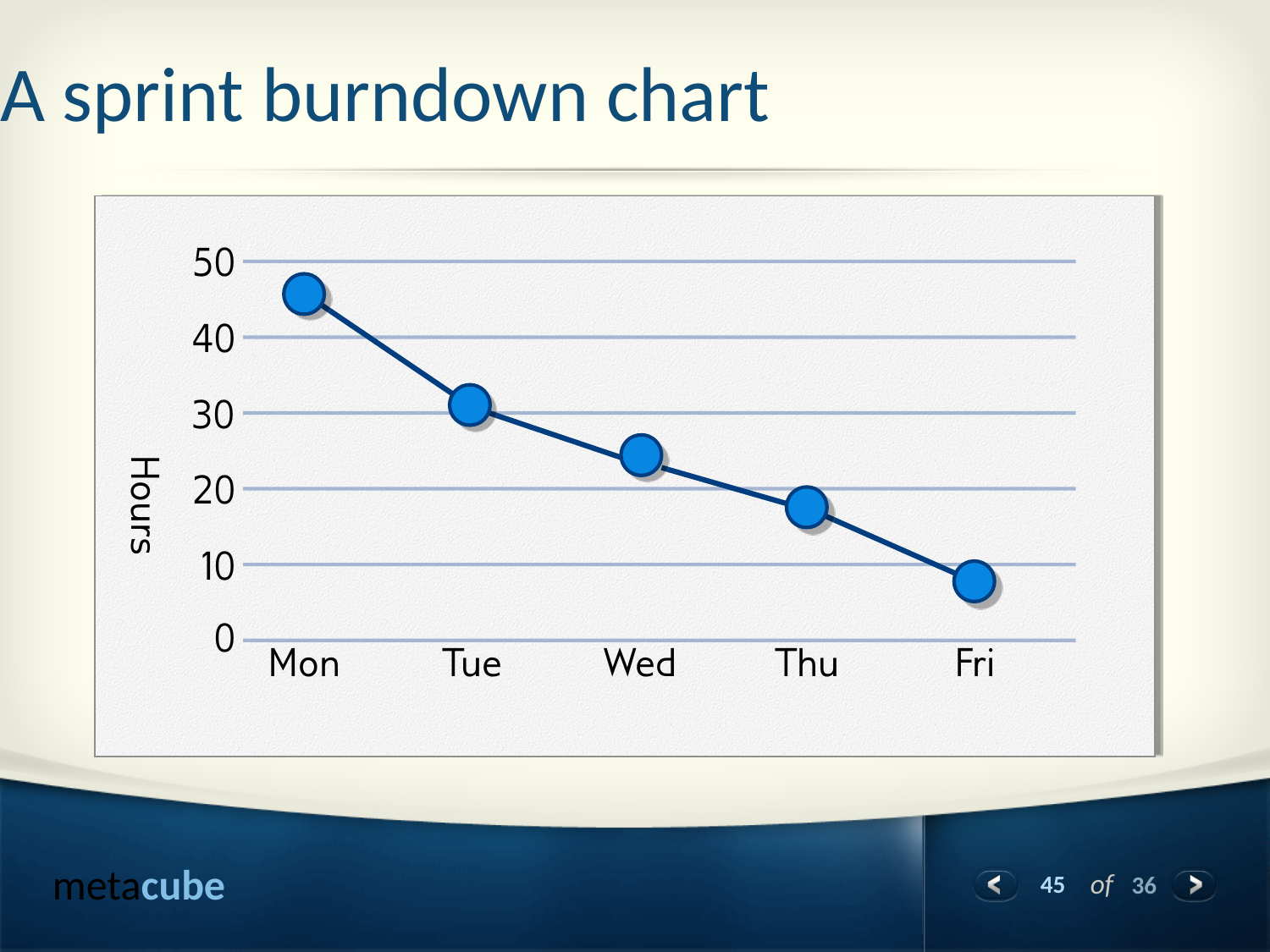

A sprint burndown chart

50

40

30

20
Hours

10

0
Mon
Tue
Wed
Thu
Fri
45